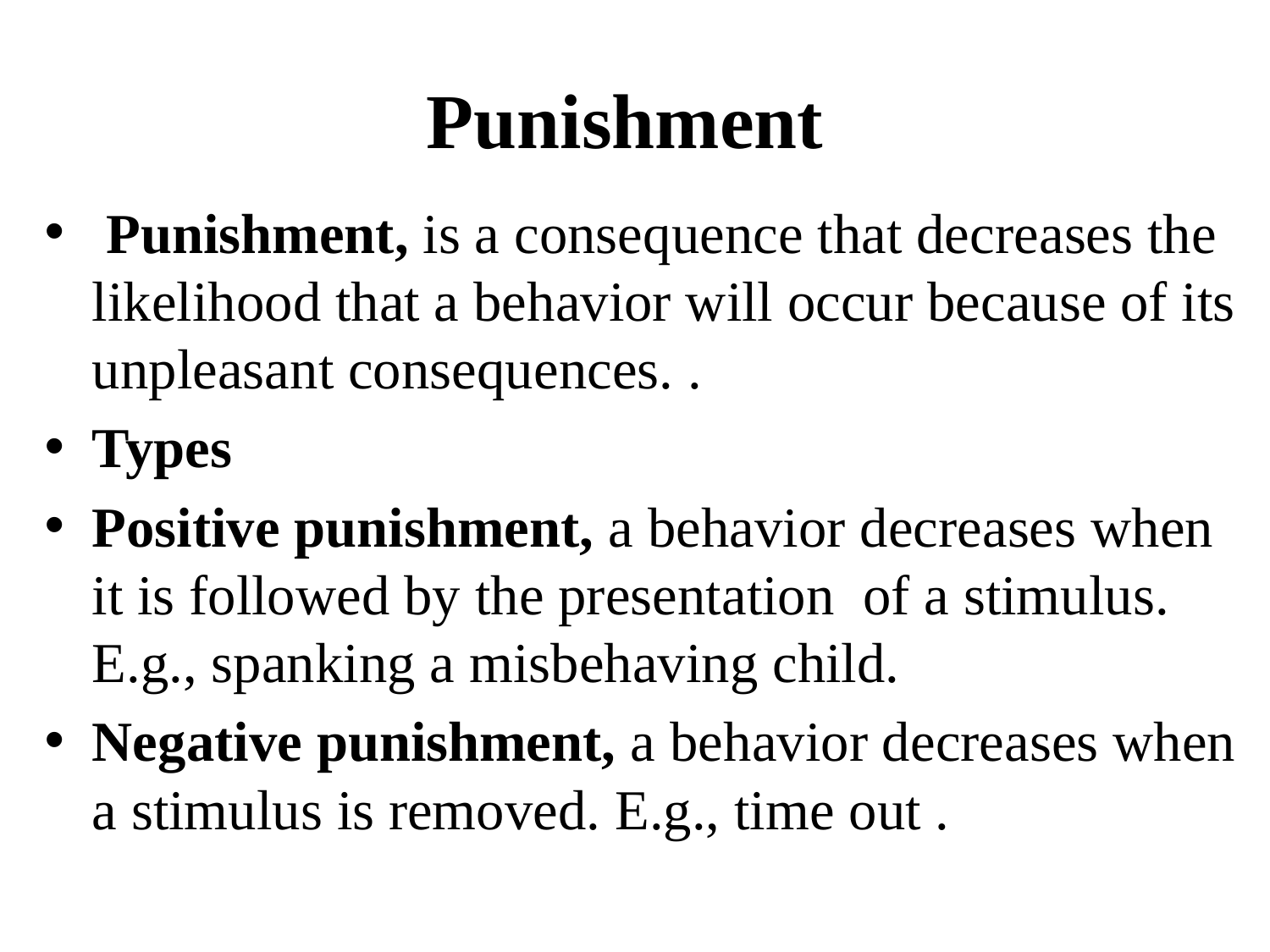

# Punishment
 Punishment, is a consequence that decreases the likelihood that a behavior will occur because of its unpleasant consequences. .
Types
Positive punishment, a behavior decreases when it is followed by the presentation  of a stimulus. E.g., spanking a misbehaving child.
Negative punishment, a behavior decreases when a stimulus is removed. E.g., time out .